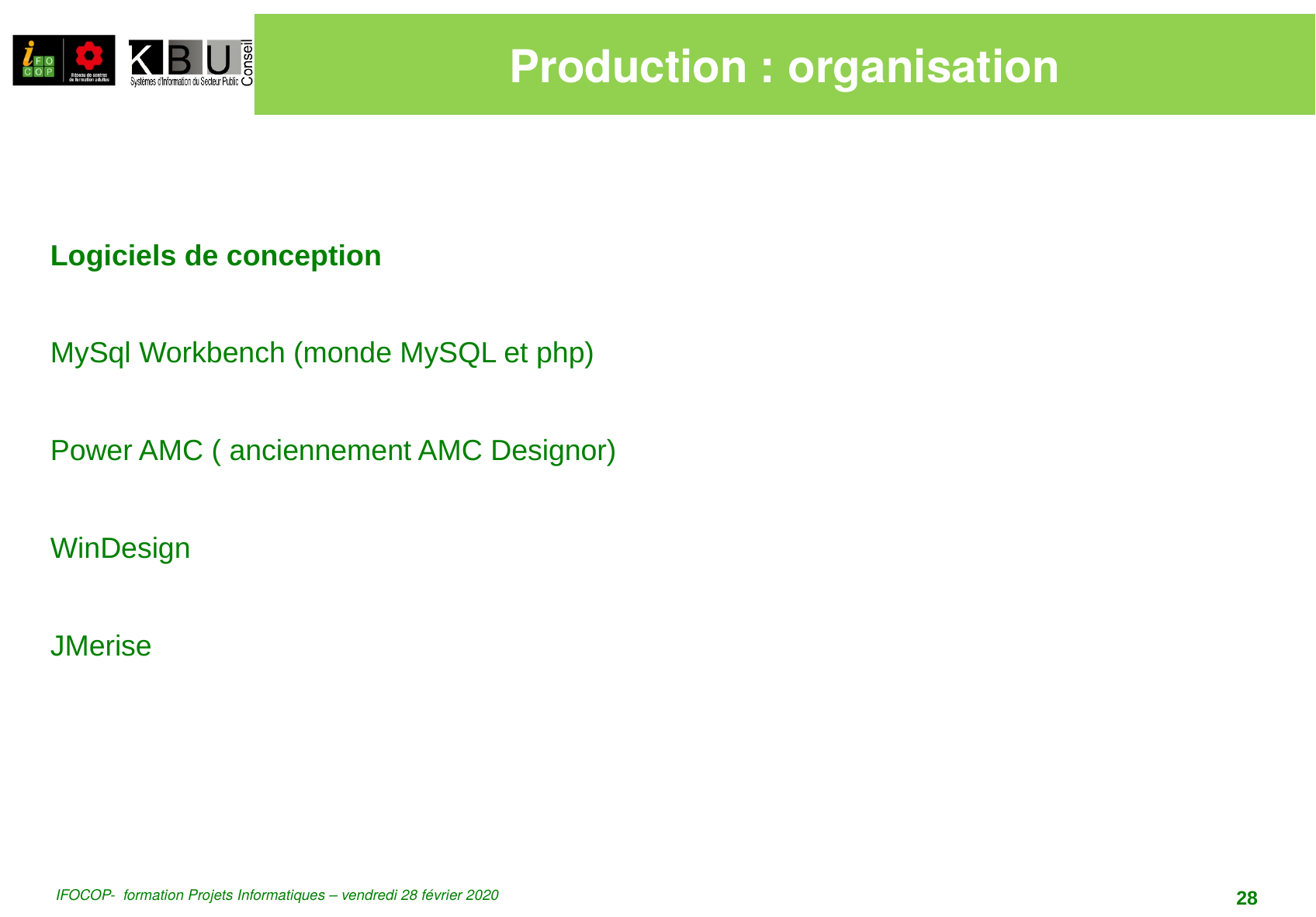

# Production : organisation

Logiciels de conception

MySql Workbench (monde MySQL et php)

Power AMC ( anciennement AMC Designor)

WinDesign

JMerise

IFOCOP-  formation Projets Informatiques – vendredi 28 février 2020
28